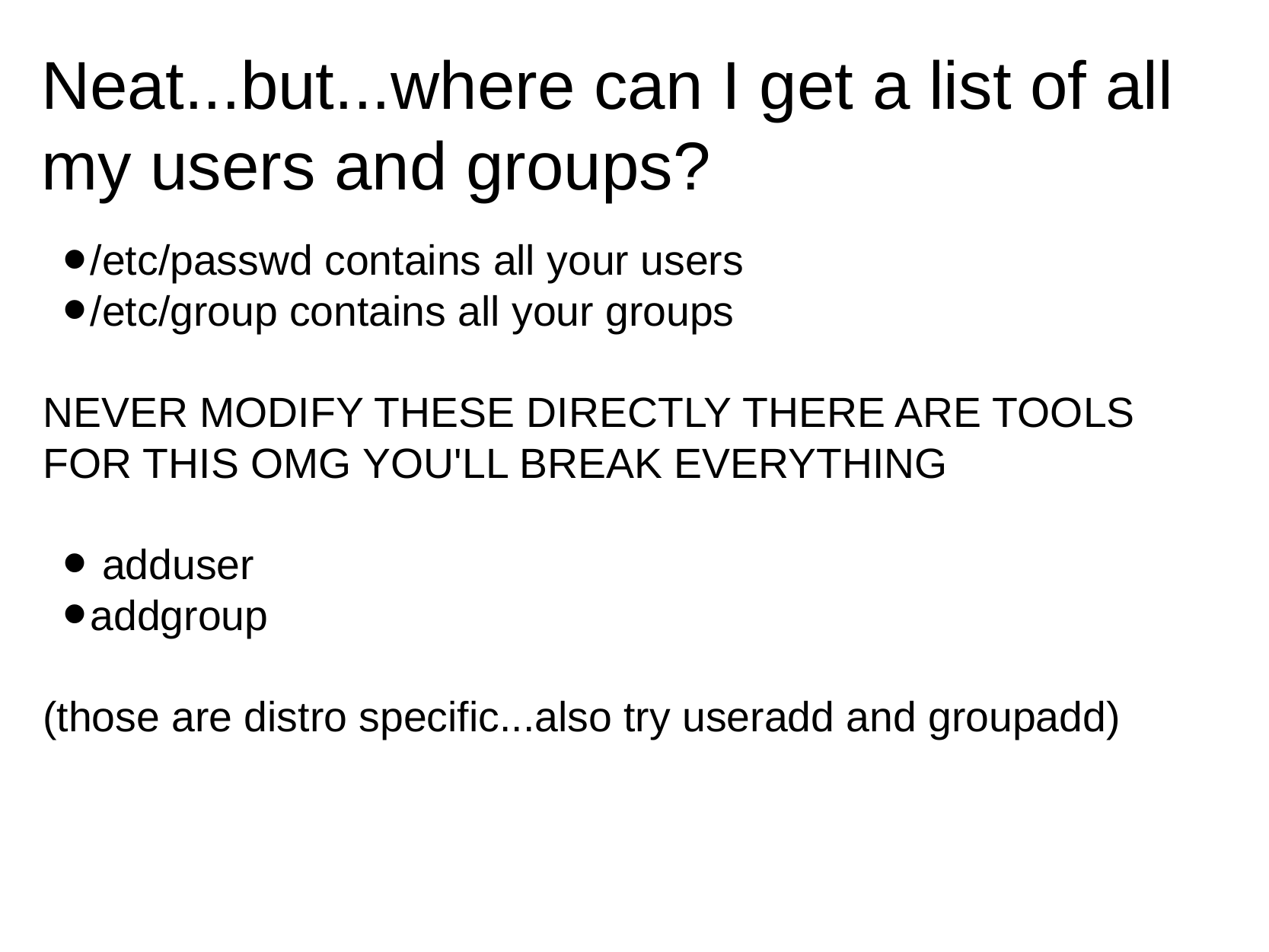

# Neat...but...where can I get a list of all my users and groups?
/etc/passwd contains all your users
/etc/group contains all your groups

NEVER MODIFY THESE DIRECTLY THERE ARE TOOLS FOR THIS OMG YOU'LL BREAK EVERYTHING

 adduser
addgroup

(those are distro specific...also try useradd and groupadd)